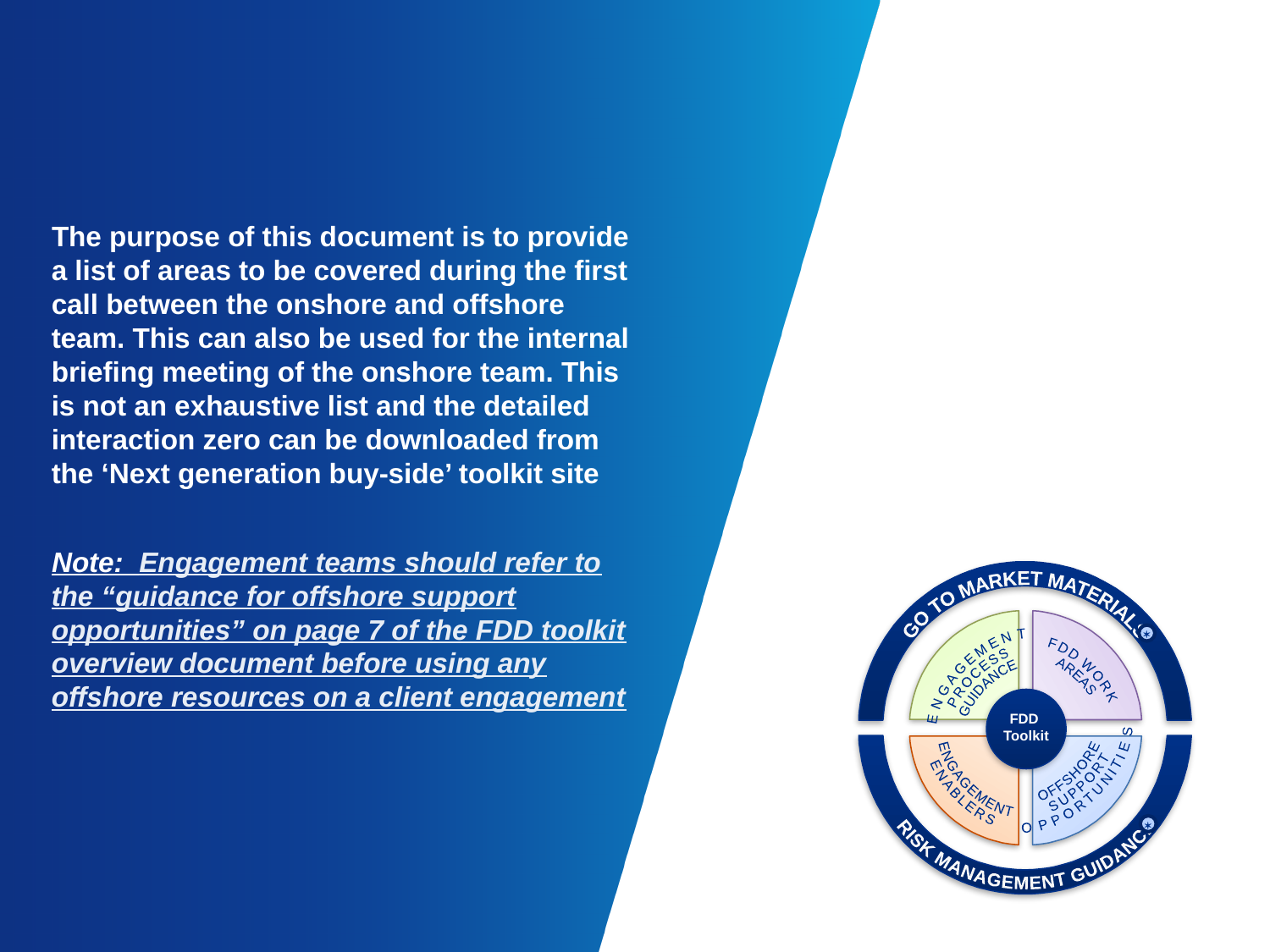

The purpose of this document is to provide a list of areas to be covered during the first call between the onshore and offshore team. This can also be used for the internal briefing meeting of the onshore team. This is not an exhaustive list and the detailed interaction zero can be downloaded from the ‘Next generation buy-side’ toolkit site

Note:  Engagement teams should refer to the “guidance for offshore support opportunities” on page 7 of the FDD toolkit overview document before using any offshore resources on a client engagement

GO TO MARKET MATERIALS

RISK MANAGEMENT GUIDANCE

∗
FDD WORK
AREAS
ENGAGEMENT
PROCESS
GUIDANCE

FDD
Toolkit
OFFSHORE
SUPPORT
OPPORTUNITIES
ENGAGEMENT
ENABLERS

∗